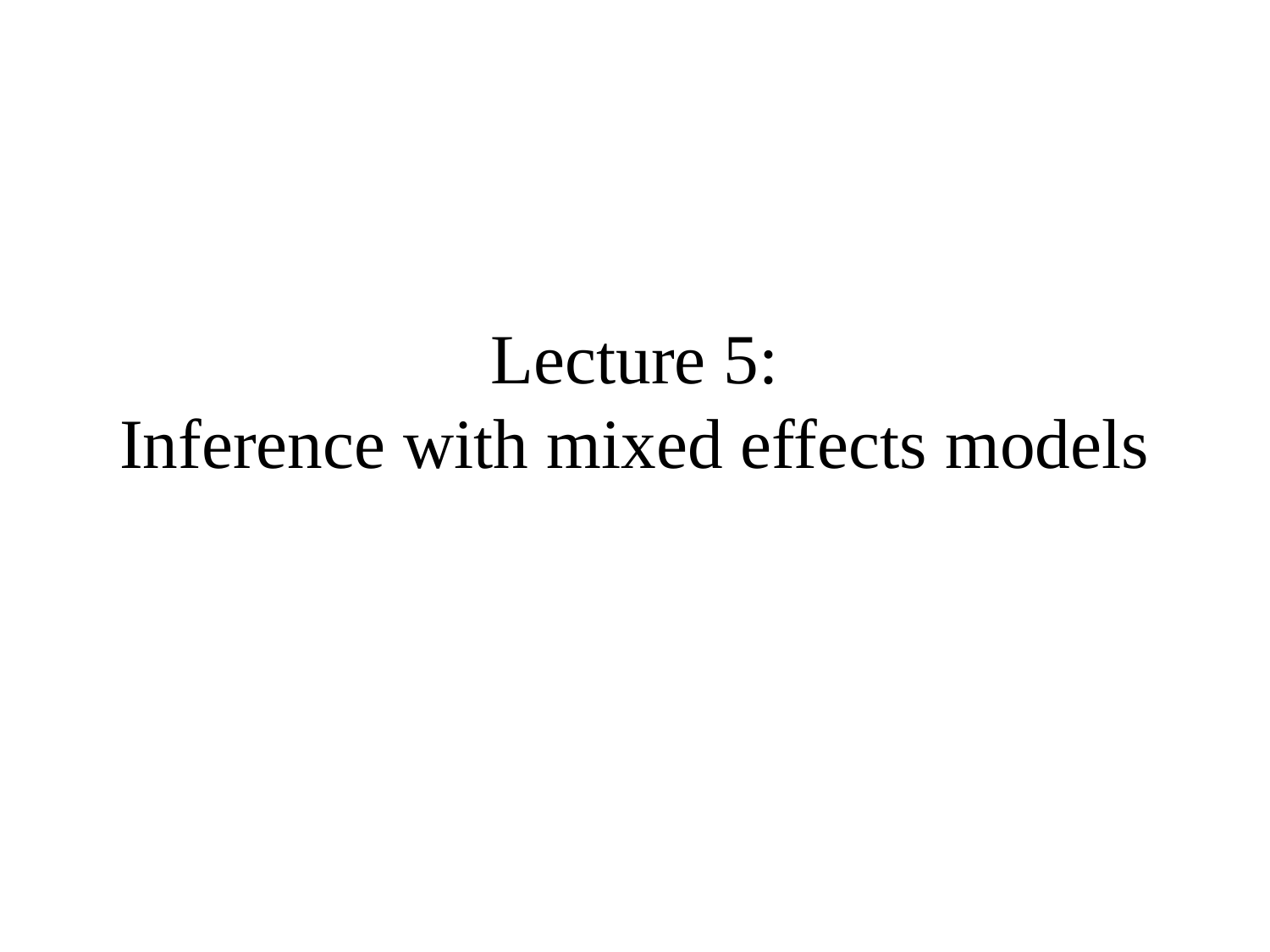

# Lecture 5: Inference with mixed effects models